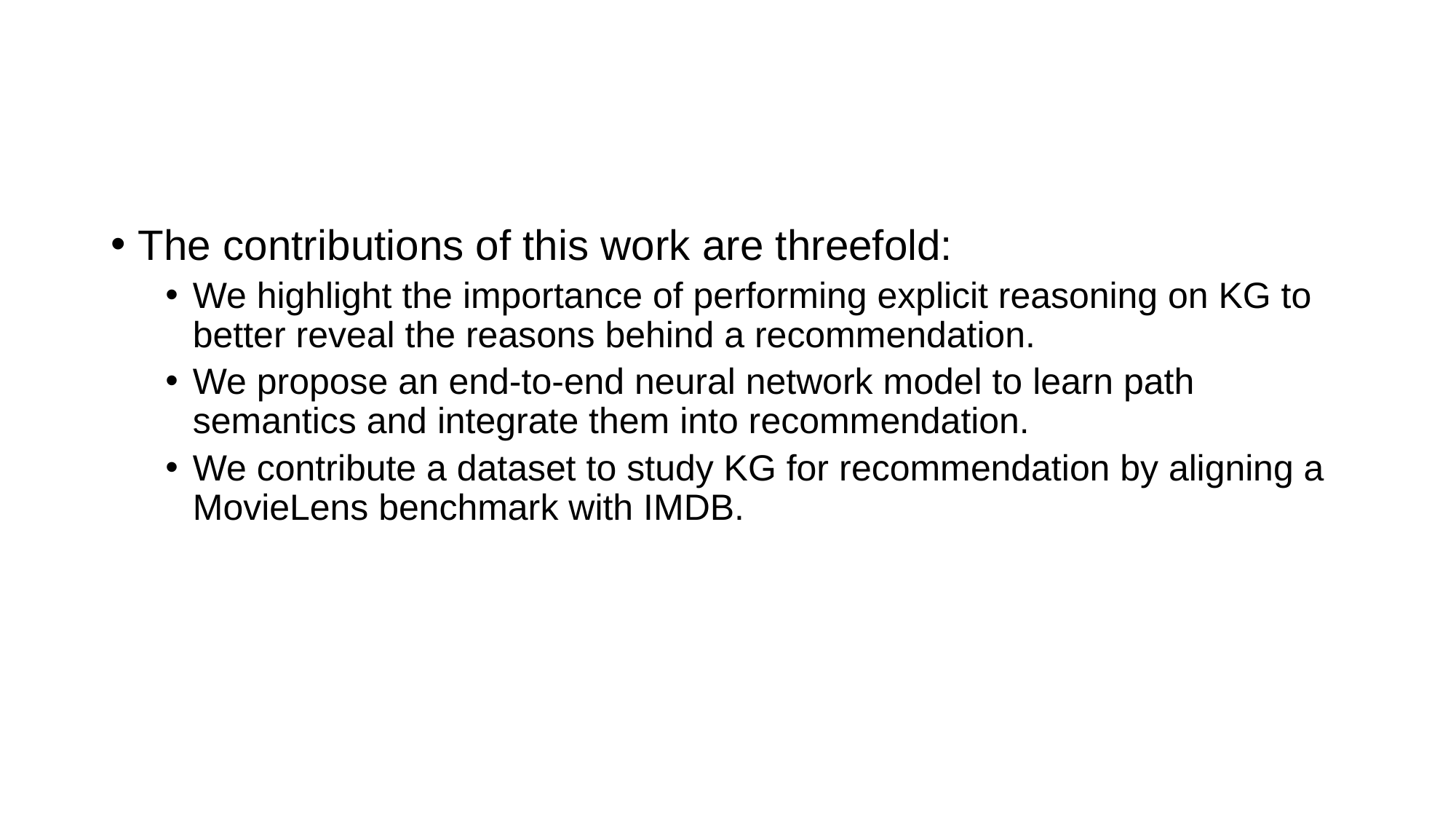

#
The contributions of this work are threefold:
We highlight the importance of performing explicit reasoning on KG to better reveal the reasons behind a recommendation.
We propose an end-to-end neural network model to learn path semantics and integrate them into recommendation.
We contribute a dataset to study KG for recommendation by aligning a MovieLens benchmark with IMDB.